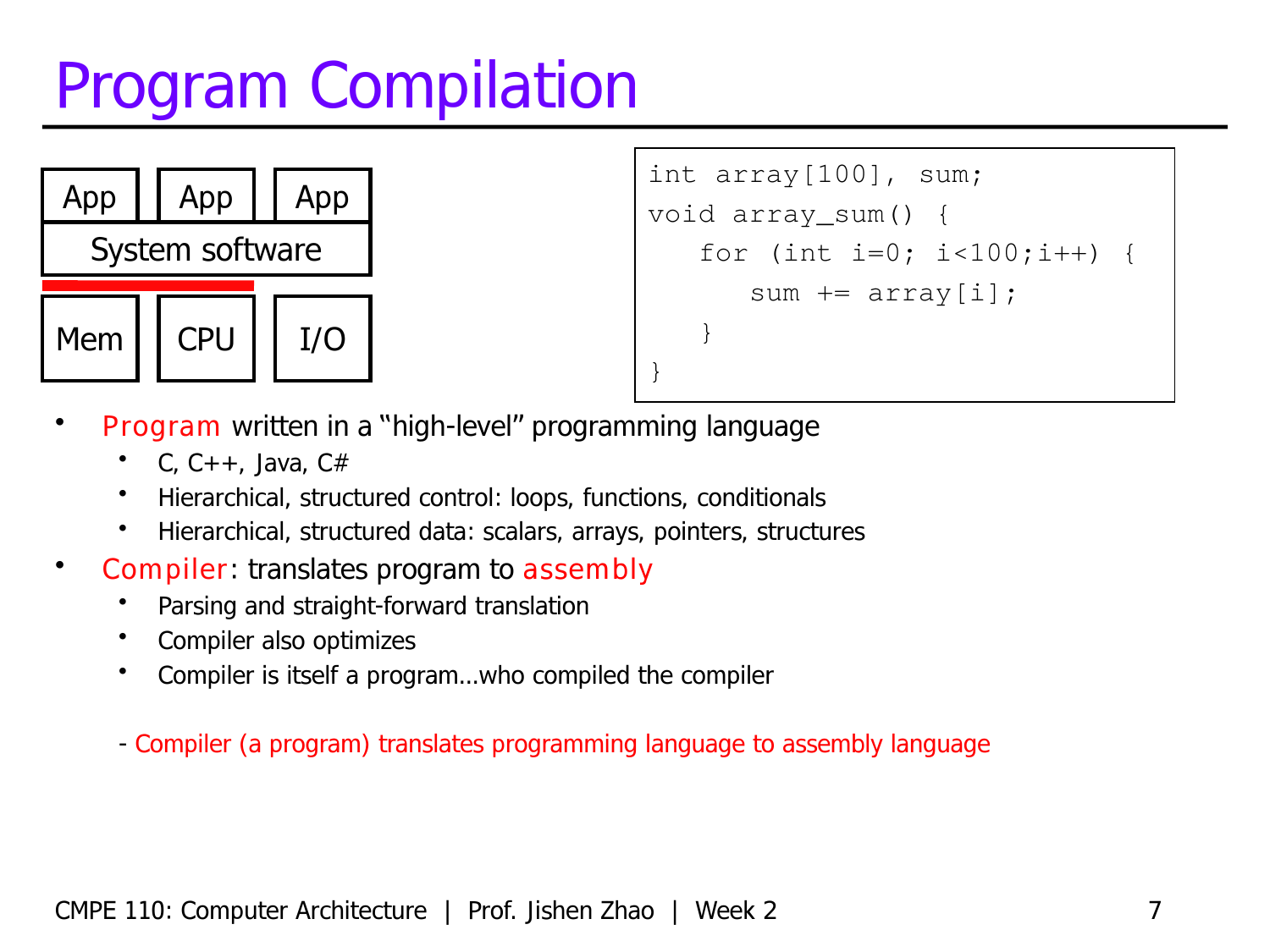

# Program Compilation
int array[100], sum;
void array_sum() {
   for (int i=0; i<100;i++) {
      sum += array[i];
   }
}

App
App
App
System software

Mem
CPU
I/O
Program written in a “high-level” programming language
C, C++, Java, C#
Hierarchical, structured control: loops, functions, conditionals
Hierarchical, structured data: scalars, arrays, pointers, structures
Compiler: translates program to assembly
Parsing and straight-forward translation
Compiler also optimizes
Compiler is itself a program…who compiled the compiler

- Compiler (a program) translates programming language to assembly language
CMPE 110: Computer Architecture  |  Prof. Jishen Zhao  |  Week 2
7